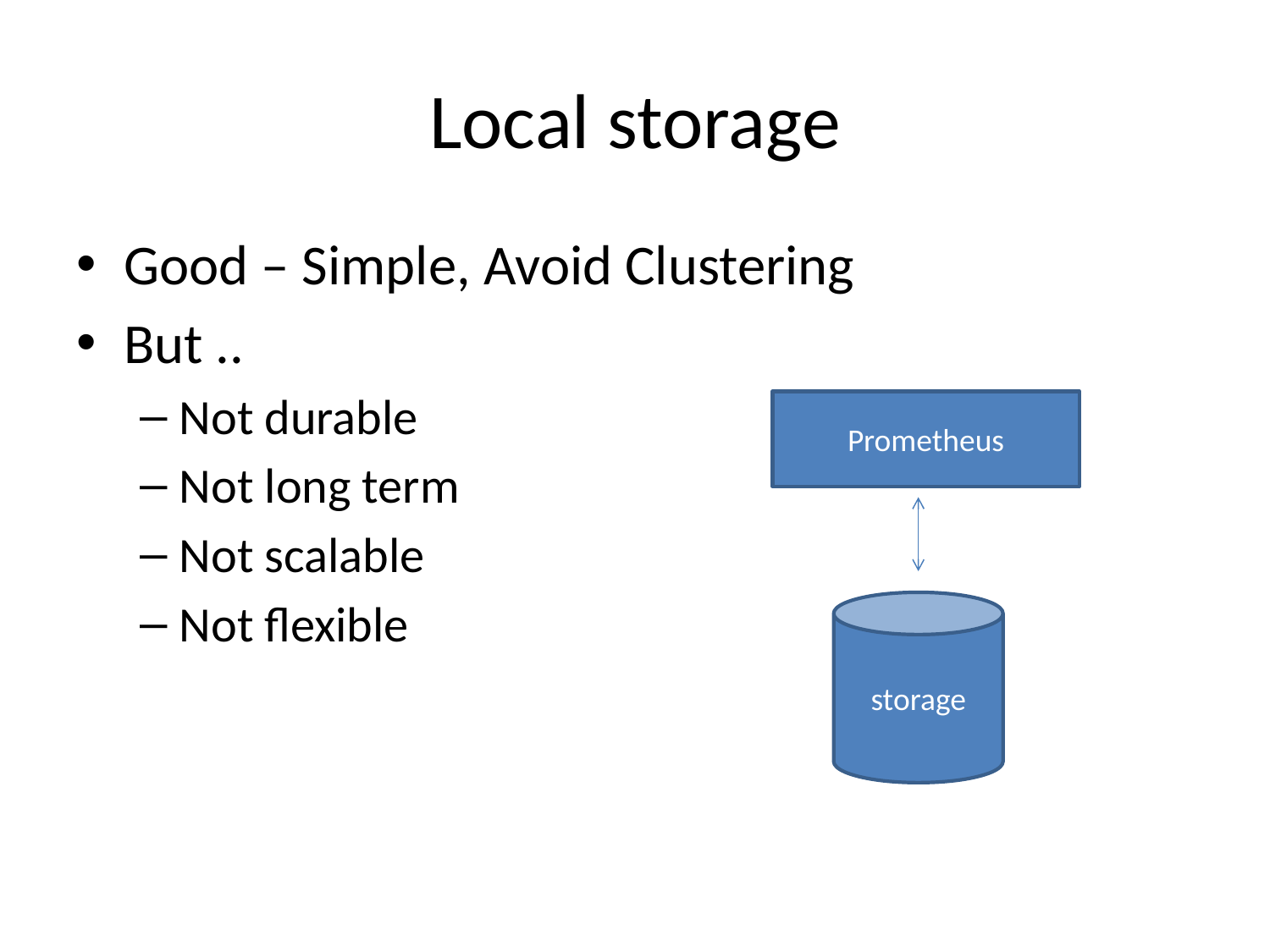

# Local storage
Good – Simple, Avoid Clustering
But ..
Not durable
Not long term
Not scalable
Not flexible

Prometheus
storage